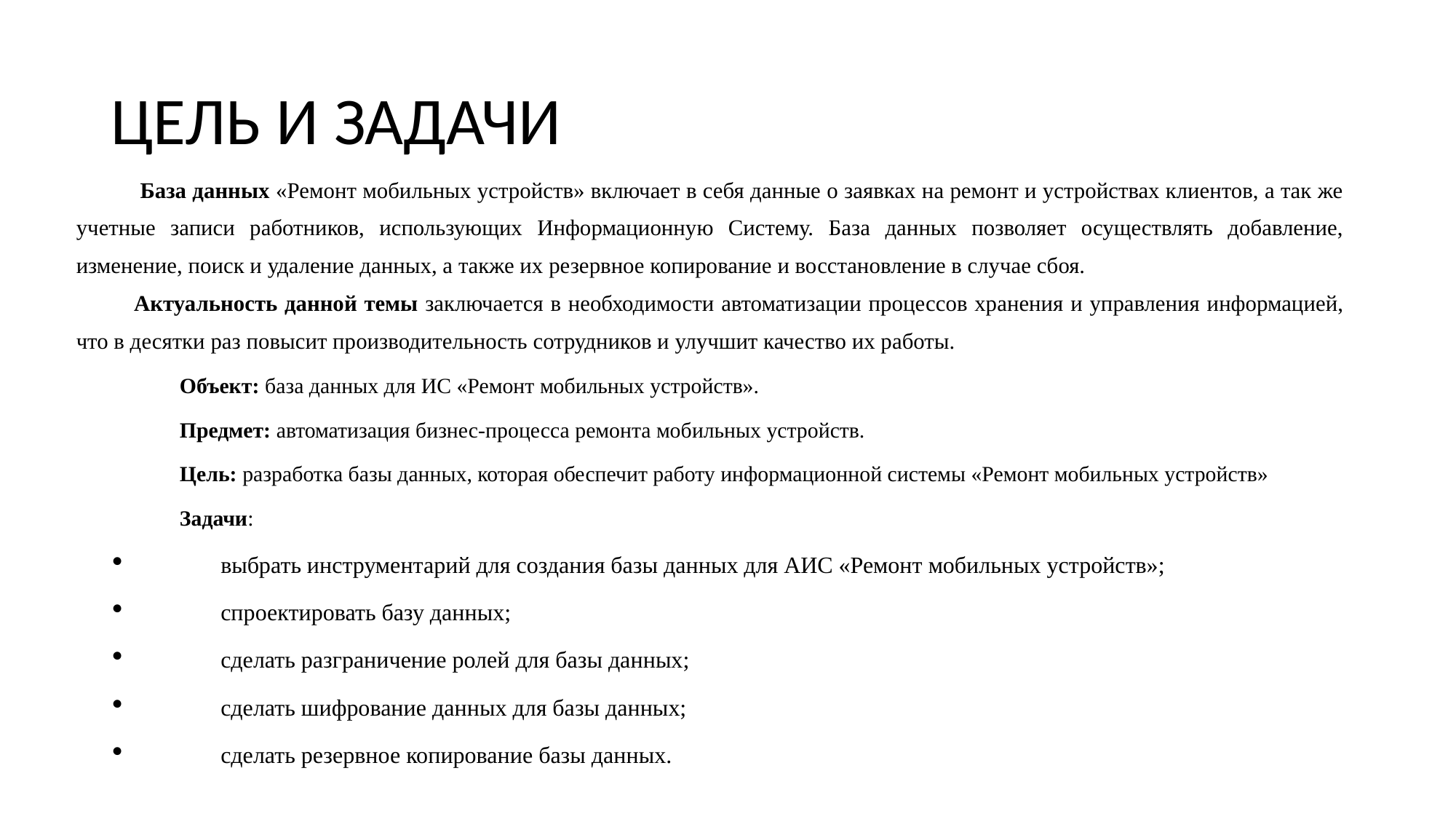

# ЦЕЛЬ И ЗАДАЧИ
	 База данных «Ремонт мобильных устройств» включает в себя данные о заявках на ремонт и устройствах клиентов, а так же учетные записи работников, использующих Информационную Систему. База данных позволяет осуществлять добавление, изменение, поиск и удаление данных, а также их резервное копирование и восстановление в случае сбоя.
	Актуальность данной темы заключается в необходимости автоматизации процессов хранения и управления информацией, что в десятки раз повысит производительность сотрудников и улучшит качество их работы.
Объект: база данных для ИС «Ремонт мобильных устройств».
Предмет: автоматизация бизнес-процесса ремонта мобильных устройств.
Цель: разработка базы данных, которая обеспечит работу информационной системы «Ремонт мобильных устройств»
Задачи:
выбрать инструментарий для создания базы данных для АИС «Ремонт мобильных устройств»;
спроектировать базу данных;
сделать разграничение ролей для базы данных;
сделать шифрование данных для базы данных;
сделать резервное копирование базы данных.